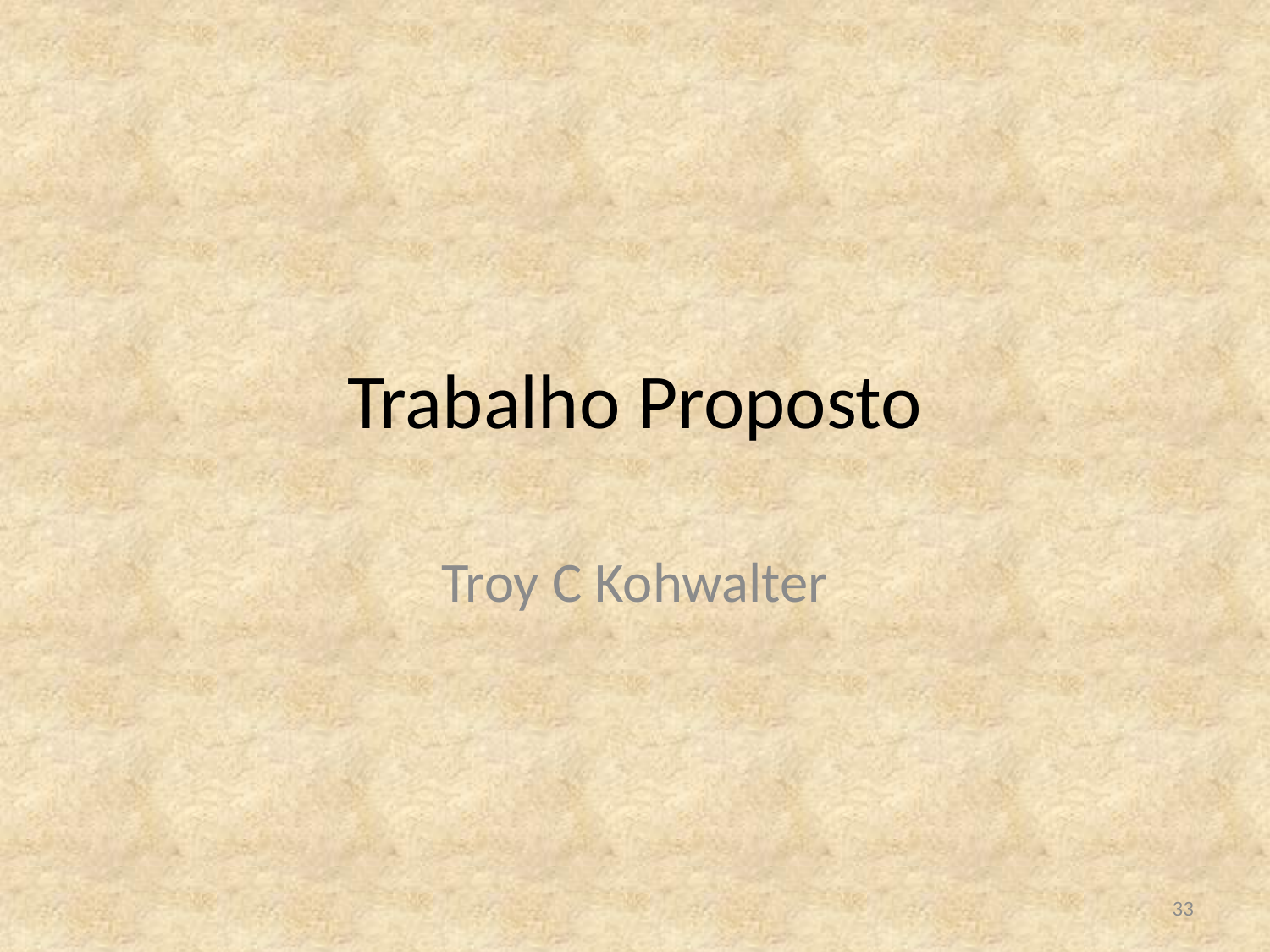

# Trabalho Proposto
Troy C Kohwalter

33